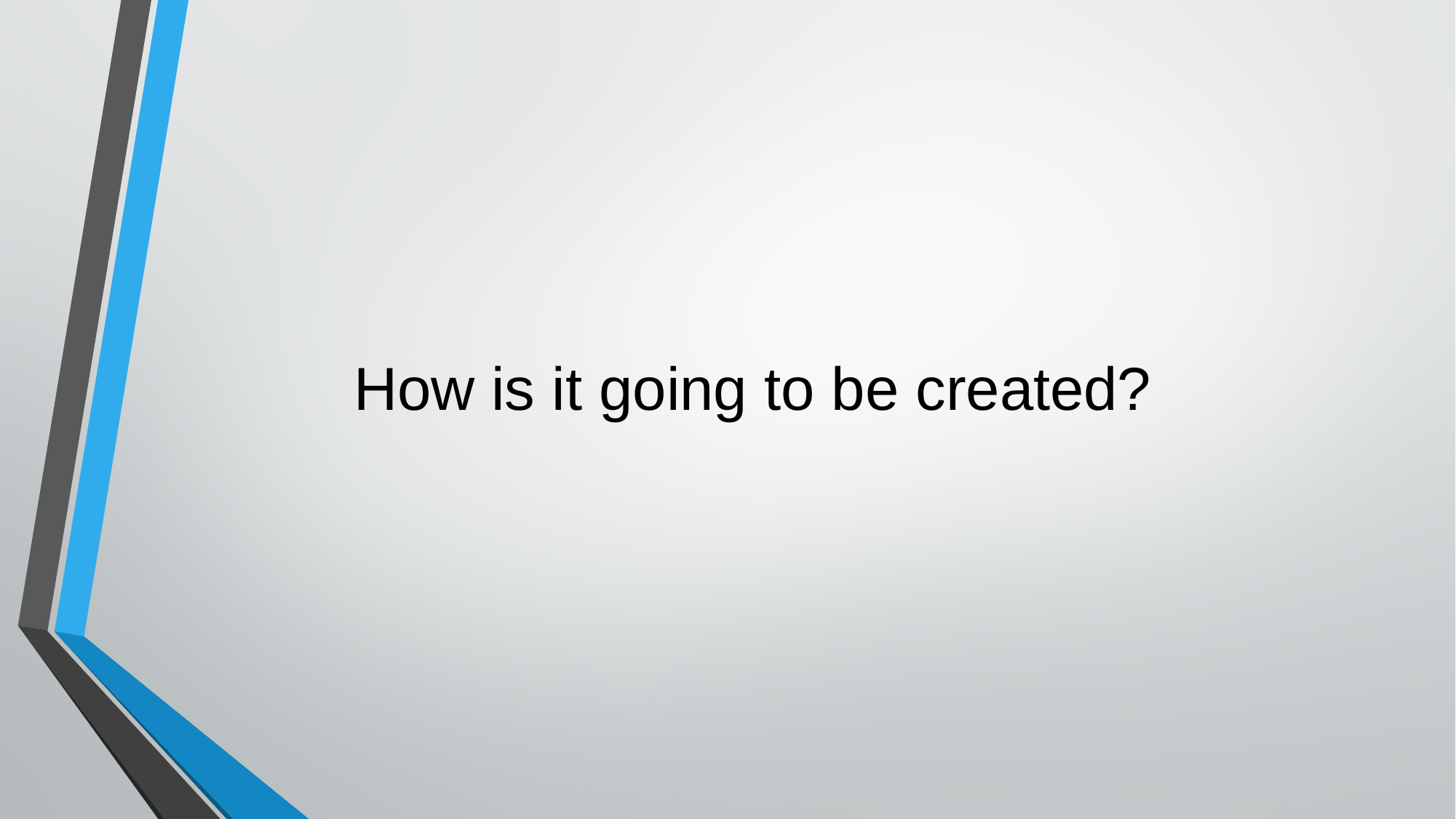

# How is it going to be created?